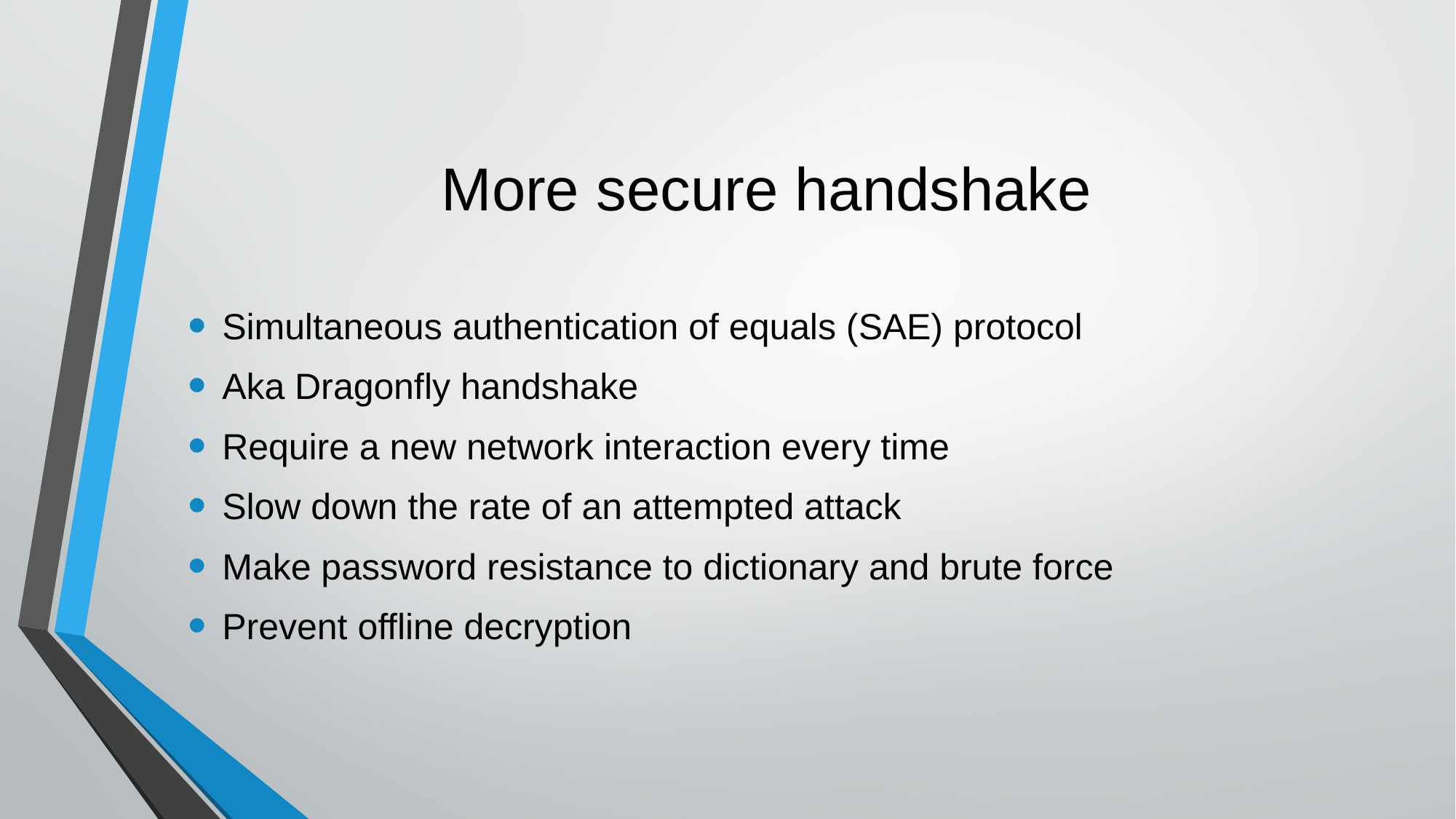

# More secure handshake
Simultaneous authentication of equals (SAE) protocol
Aka Dragonfly handshake
Require a new network interaction every time
Slow down the rate of an attempted attack
Make password resistance to dictionary and brute force
Prevent offline decryption